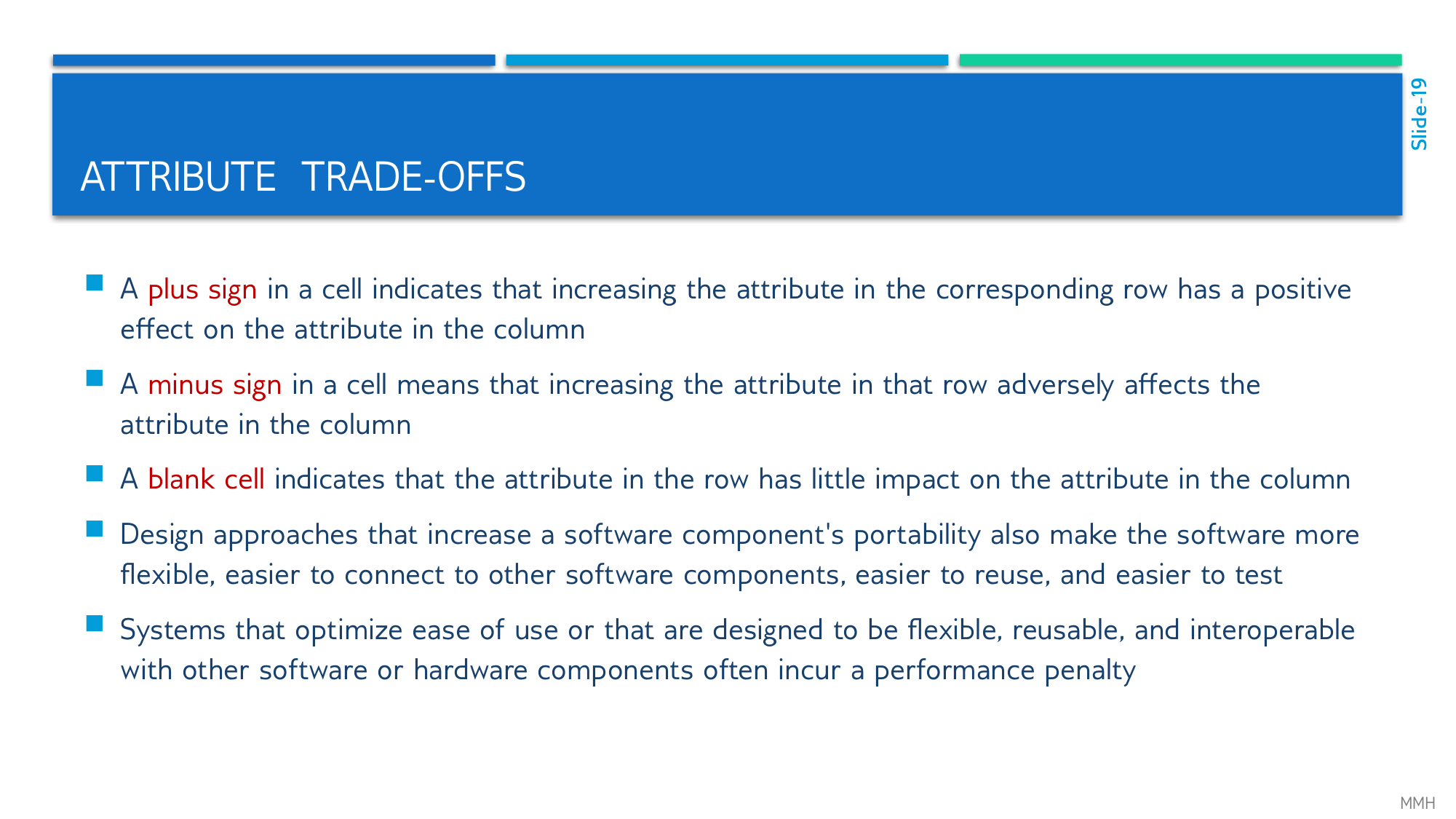

Slide-19
# Attribute  trade-offs
A plus sign in a cell indicates that increasing the attribute in the corresponding row has a positive effect on the attribute in the column
A minus sign in a cell means that increasing the attribute in that row adversely affects the attribute in the column
A blank cell indicates that the attribute in the row has little impact on the attribute in the column
Design approaches that increase a software component's portability also make the software more flexible, easier to connect to other software components, easier to reuse, and easier to test
Systems that optimize ease of use or that are designed to be flexible, reusable, and interoperable with other software or hardware components often incur a performance penalty

  MMH